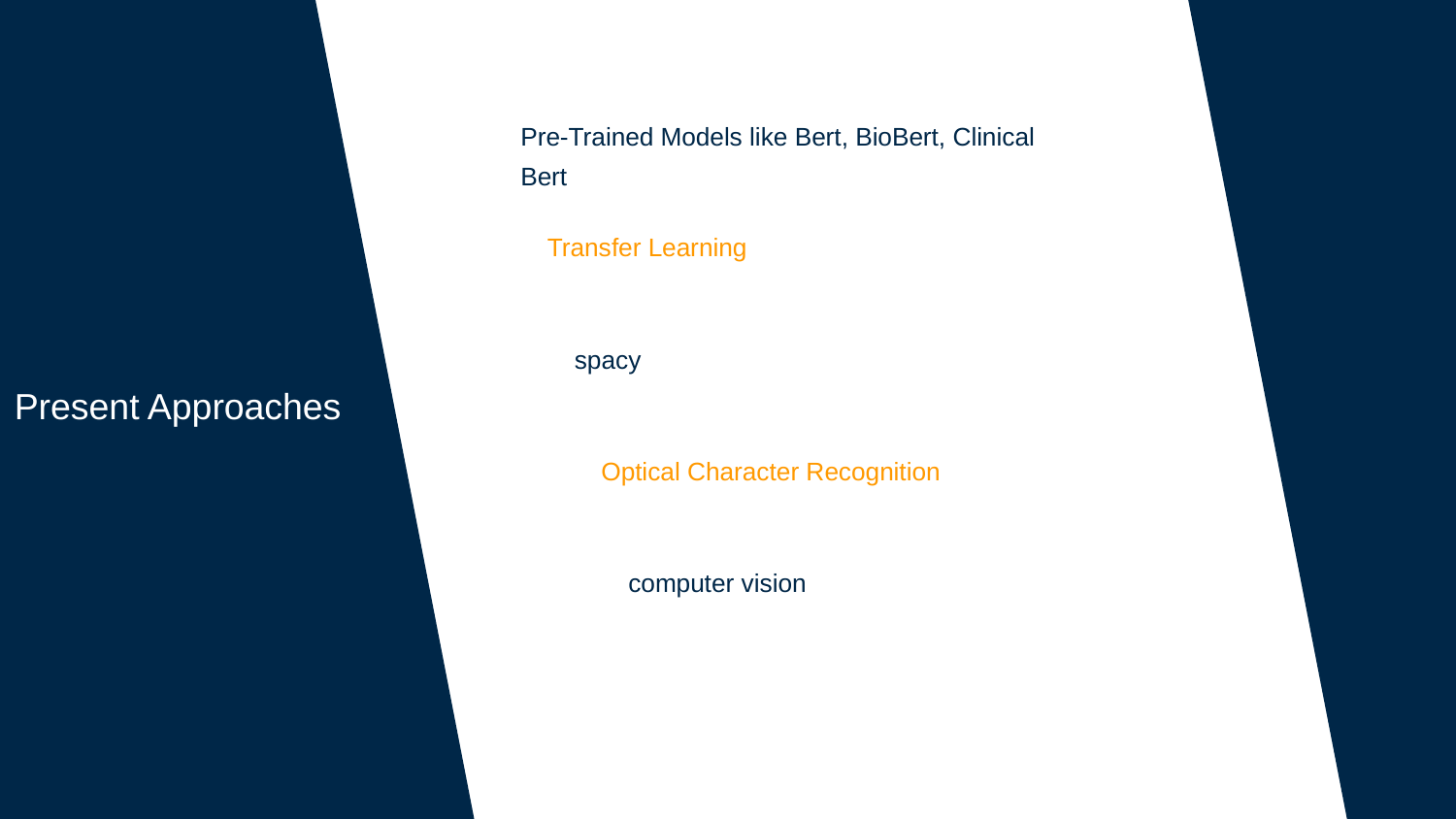

Pre-Trained Models like Bert, BioBert, Clinical Bert
Transfer Learning

spacy
Present Approaches
Optical Character Recognition
computer vision